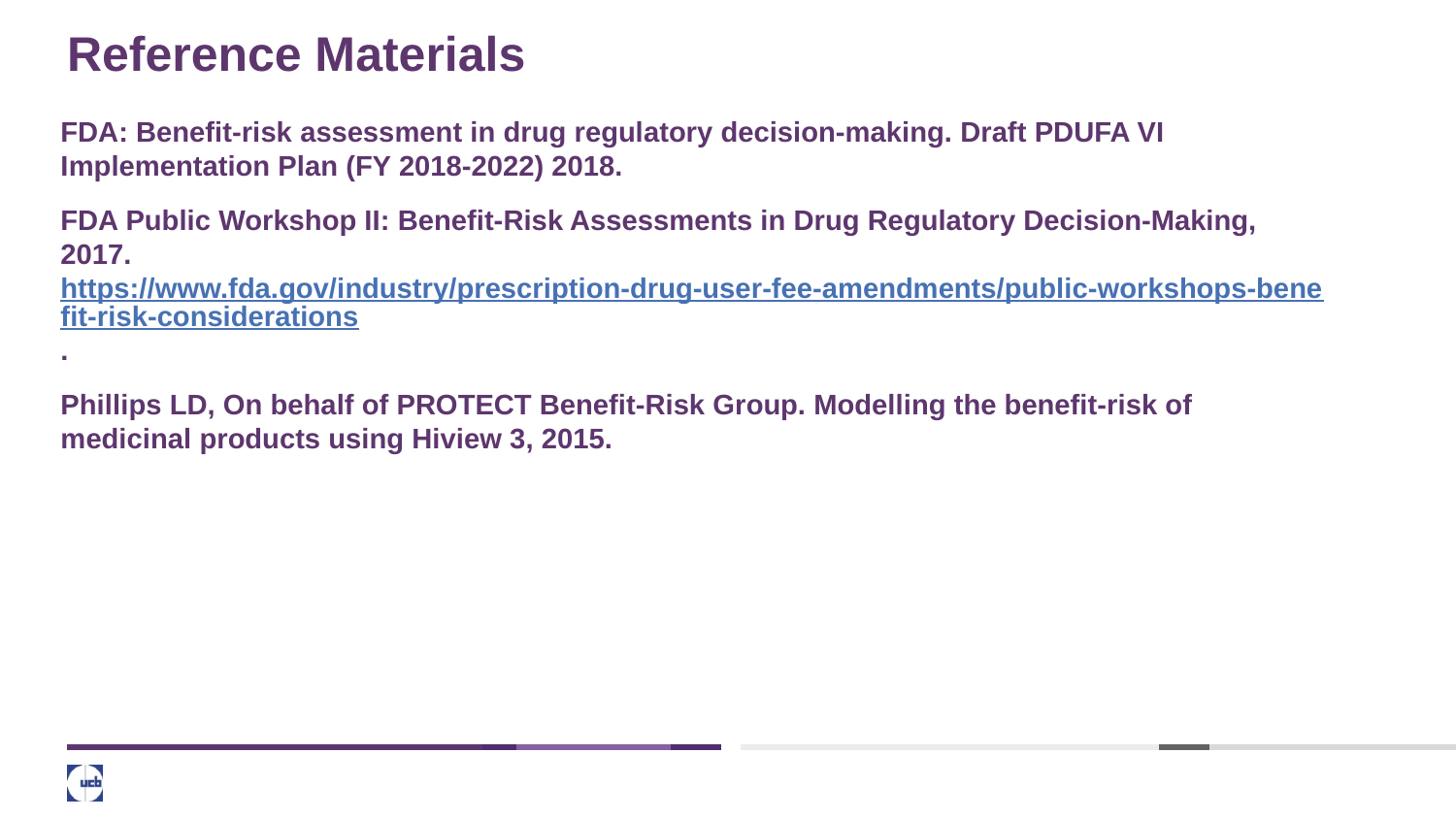

# Reference Materials
FDA: Benefit-risk assessment in drug regulatory decision-making. Draft PDUFA VI Implementation Plan (FY 2018-2022) 2018.
FDA Public Workshop II: Benefit-Risk Assessments in Drug Regulatory Decision-Making, 2017. https://www.fda.gov/industry/prescription-drug-user-fee-amendments/public-workshops-benefit-risk-considerations.
Phillips LD, On behalf of PROTECT Benefit-Risk Group. Modelling the benefit-risk of medicinal products using Hiview 3, 2015.